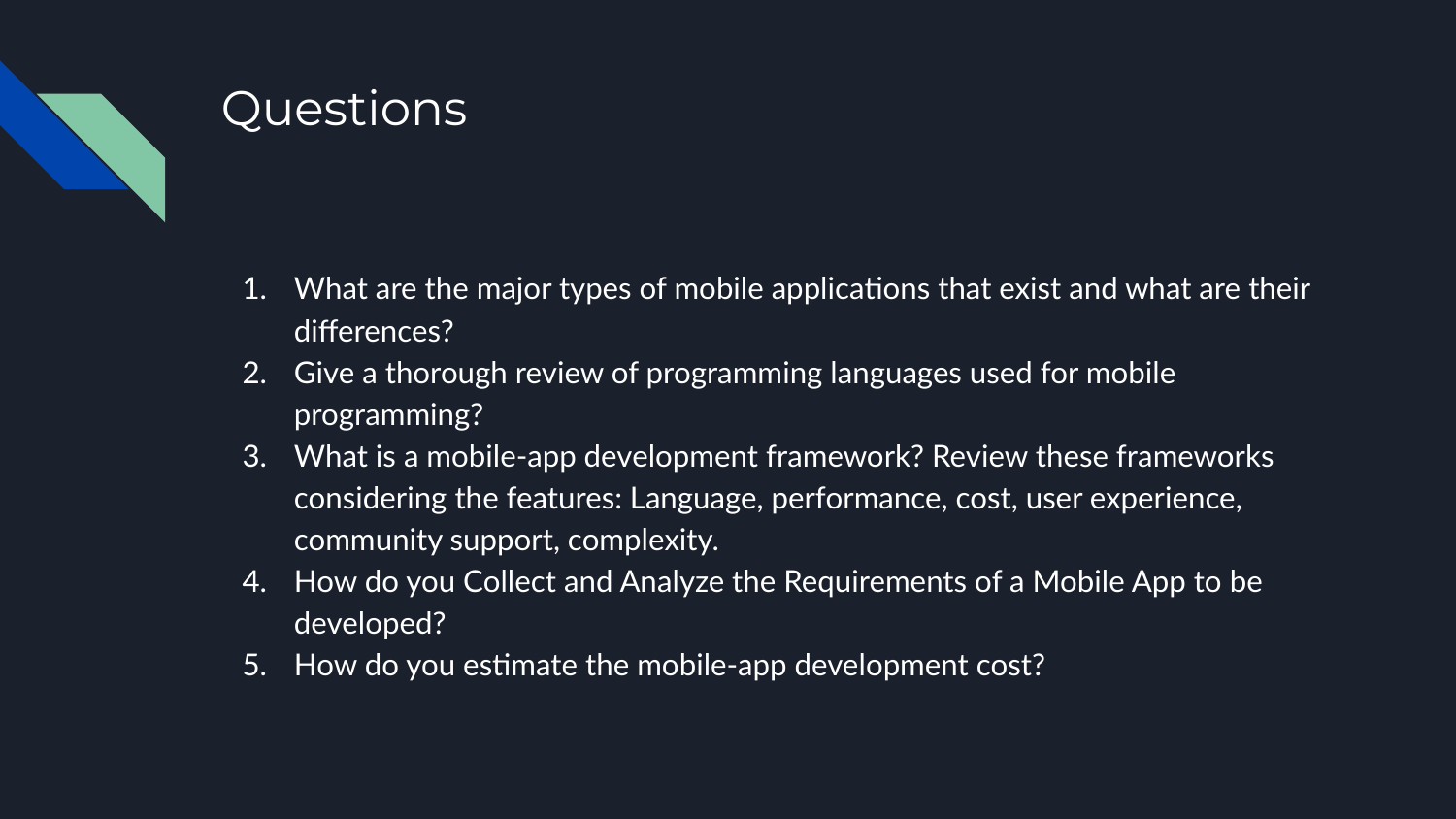

# Questions
What are the major types of mobile applications that exist and what are their differences?
Give a thorough review of programming languages used for mobile programming?
What is a mobile-app development framework? Review these frameworks considering the features: Language, performance, cost, user experience, community support, complexity.
How do you Collect and Analyze the Requirements of a Mobile App to be developed?
How do you estimate the mobile-app development cost?